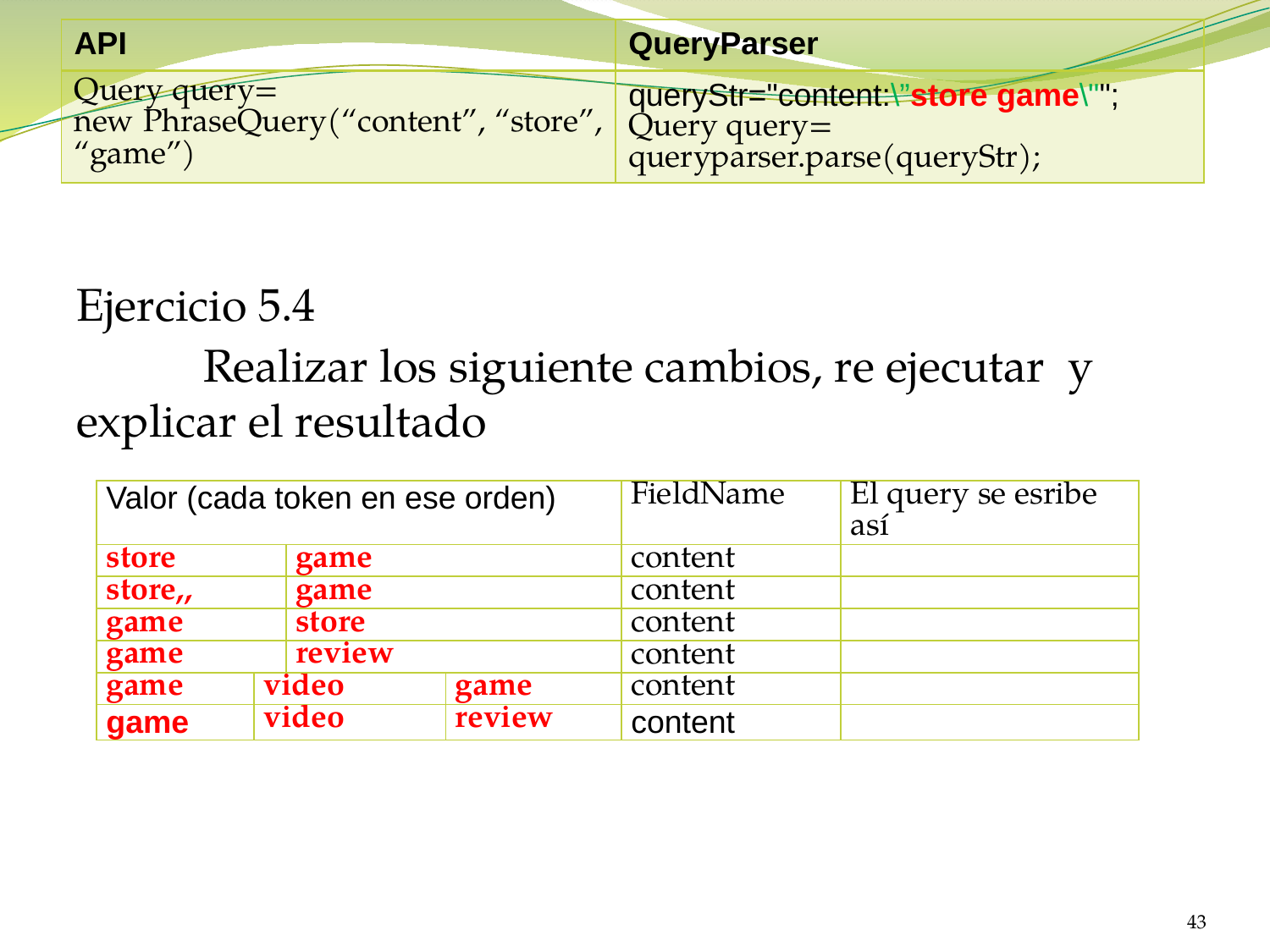

| API | QueryParser |
| --- | --- |
| Query query= new PhraseQuery(“content”, “store”, “game”) | queryStr="content:\”store game\""; Query query= queryparser.parse(queryStr); |
Ejercicio 5.4
	Realizar los siguiente cambios, re ejecutar  y explicar el resultado

| Valor (cada token en ese orden) |  |  |  | FieldName | El query se esribe así |
| --- | --- | --- | --- | --- | --- |
| store |  | game |  | content |  |
| store,, |  | game |  | content |  |
| game |  | store |  | content |  |
| game |  | review |  | content |  |
| game | video |  | game | content |  |
| game | video |  | review | content |  |
43